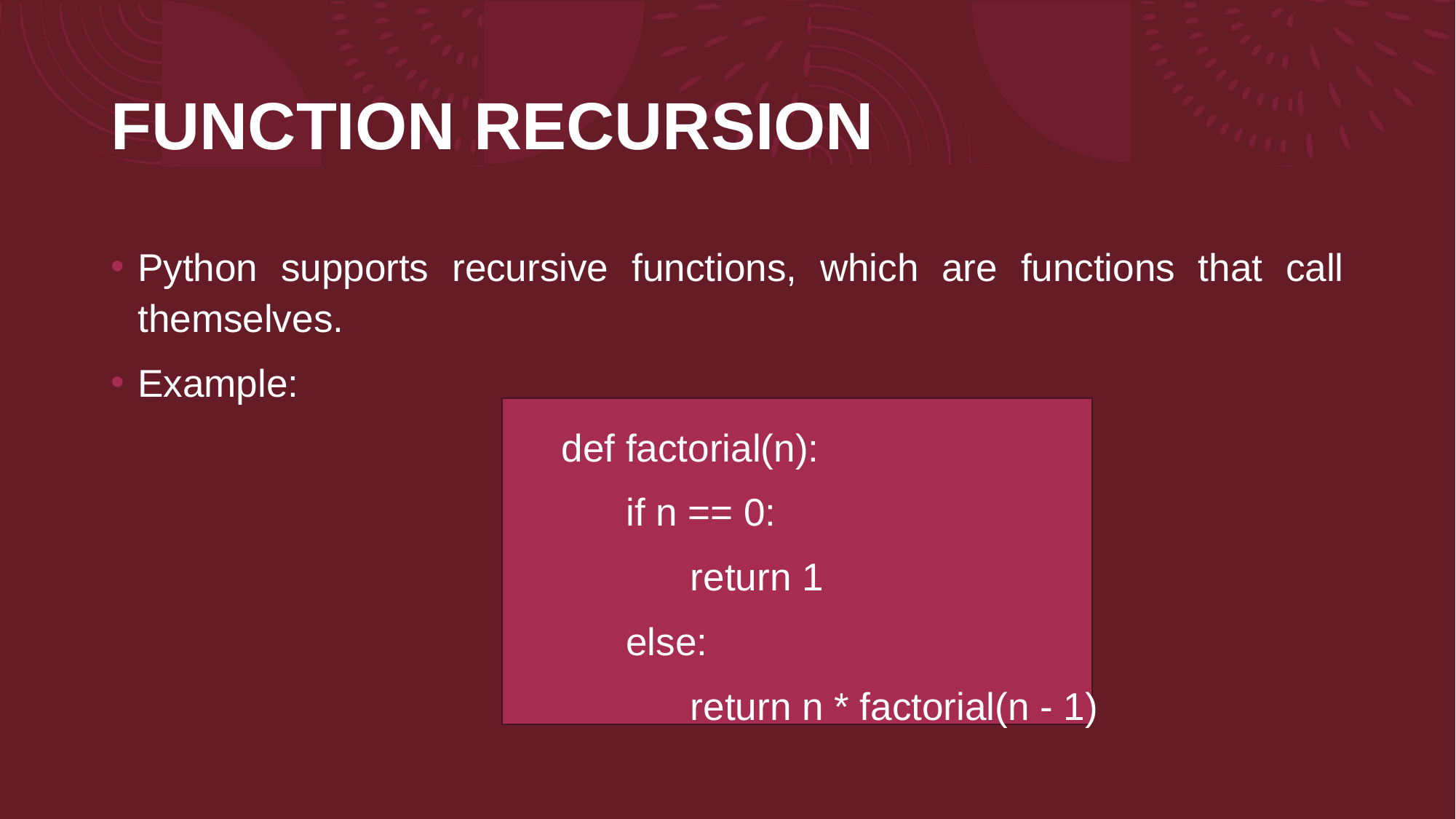

# FUNCTION RECURSION
Python supports recursive functions, which are functions that call themselves.
Example:
                                          def factorial(n):
                                                if n == 0:
                                                      return 1
                                                else:
                                                      return n * factorial(n - 1)